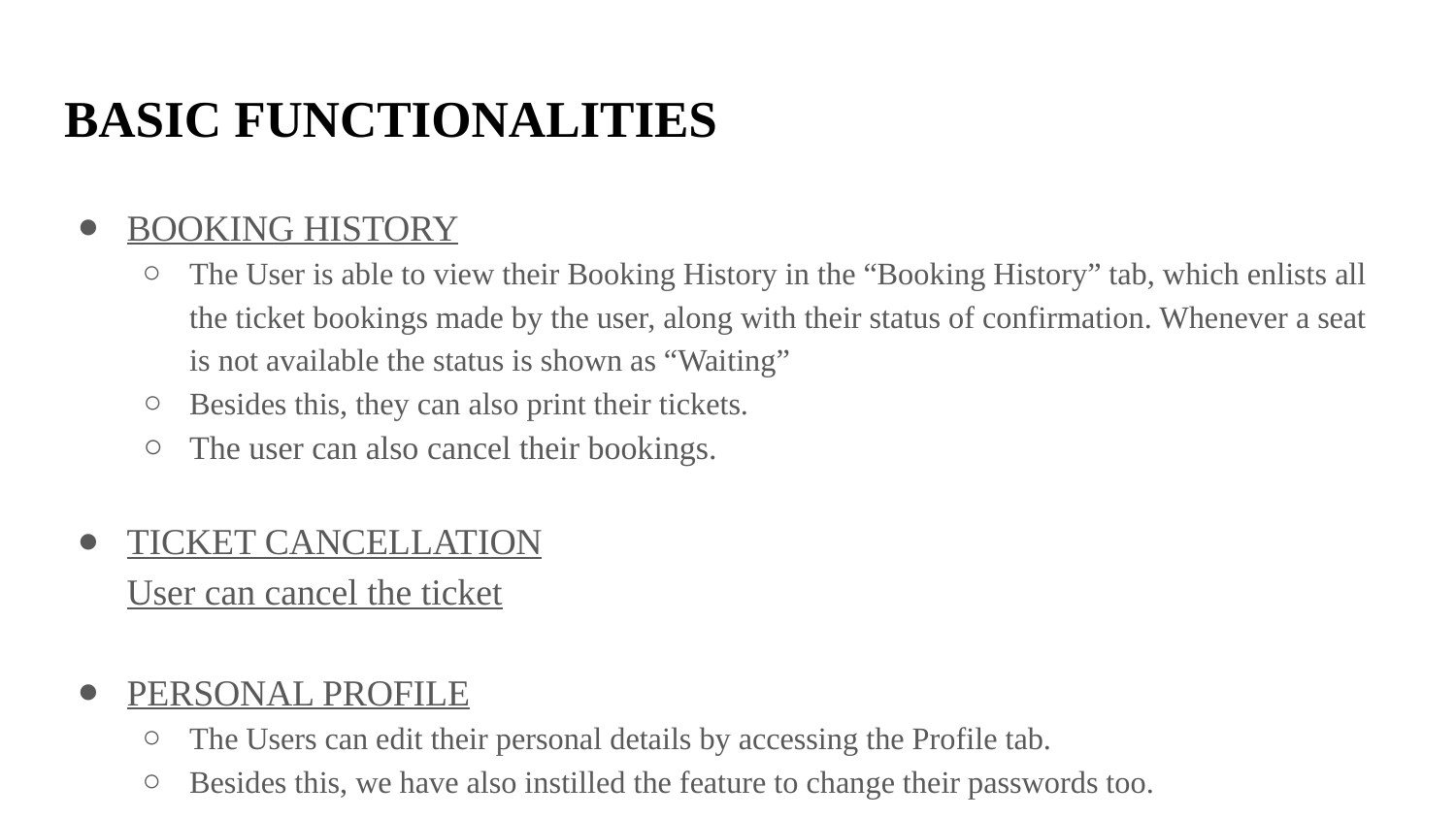

# BASIC FUNCTIONALITIES
BOOKING HISTORY
The User is able to view their Booking History in the “Booking History” tab, which enlists all the ticket bookings made by the user, along with their status of confirmation. Whenever a seat is not available the status is shown as “Waiting”
Besides this, they can also print their tickets.
The user can also cancel their bookings.
TICKET CANCELLATION
User can cancel the ticket

PERSONAL PROFILE
The Users can edit their personal details by accessing the Profile tab.
Besides this, we have also instilled the feature to change their passwords too.